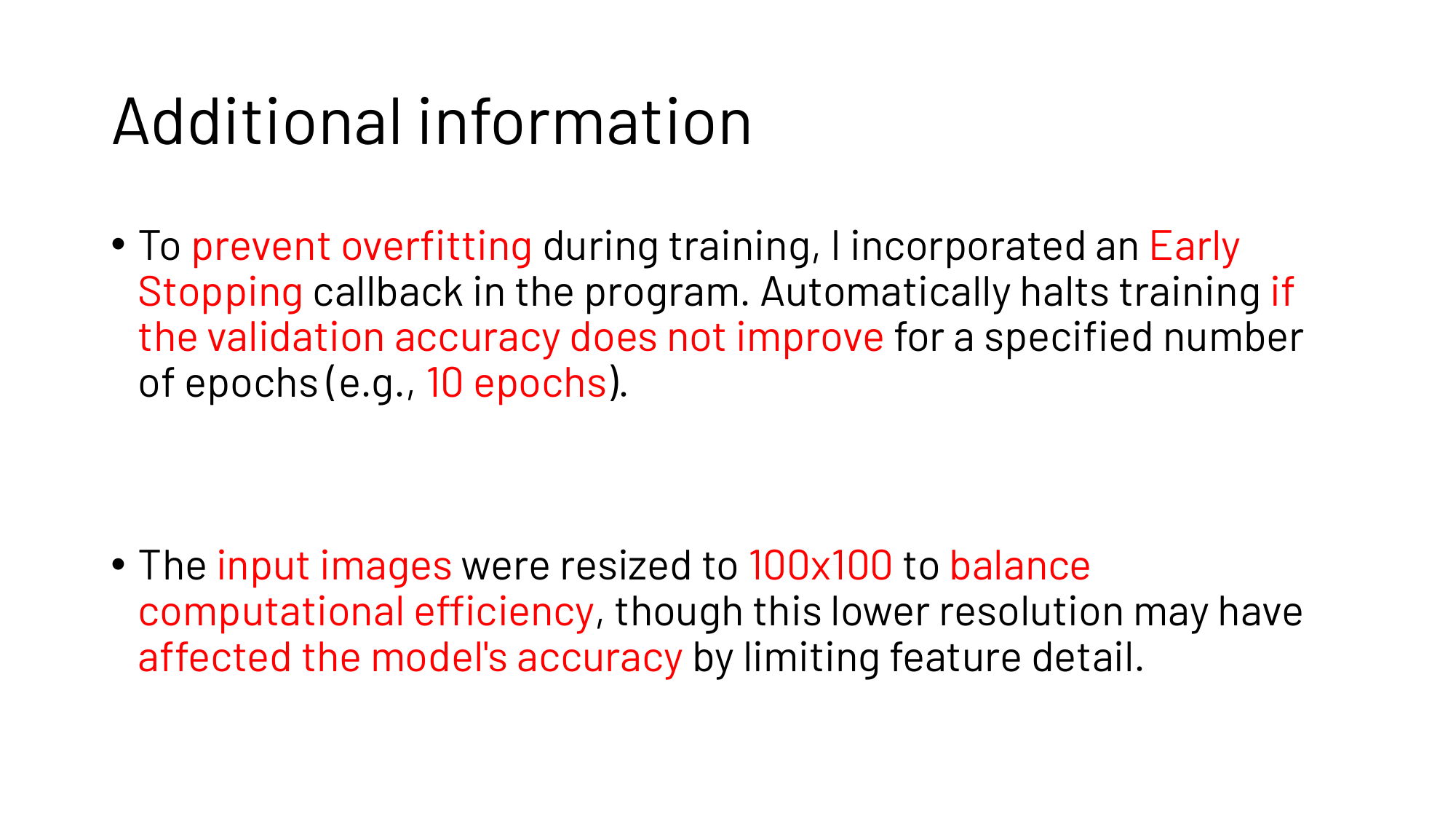

# Additional information
To prevent overfitting during training, I incorporated an Early Stopping callback in the program. Automatically halts training if the validation accuracy does not improve for a specified number of epochs (e.g., 10 epochs).

The input images were resized to 100x100 to balance computational efficiency, though this lower resolution may have affected the model's accuracy by limiting feature detail.